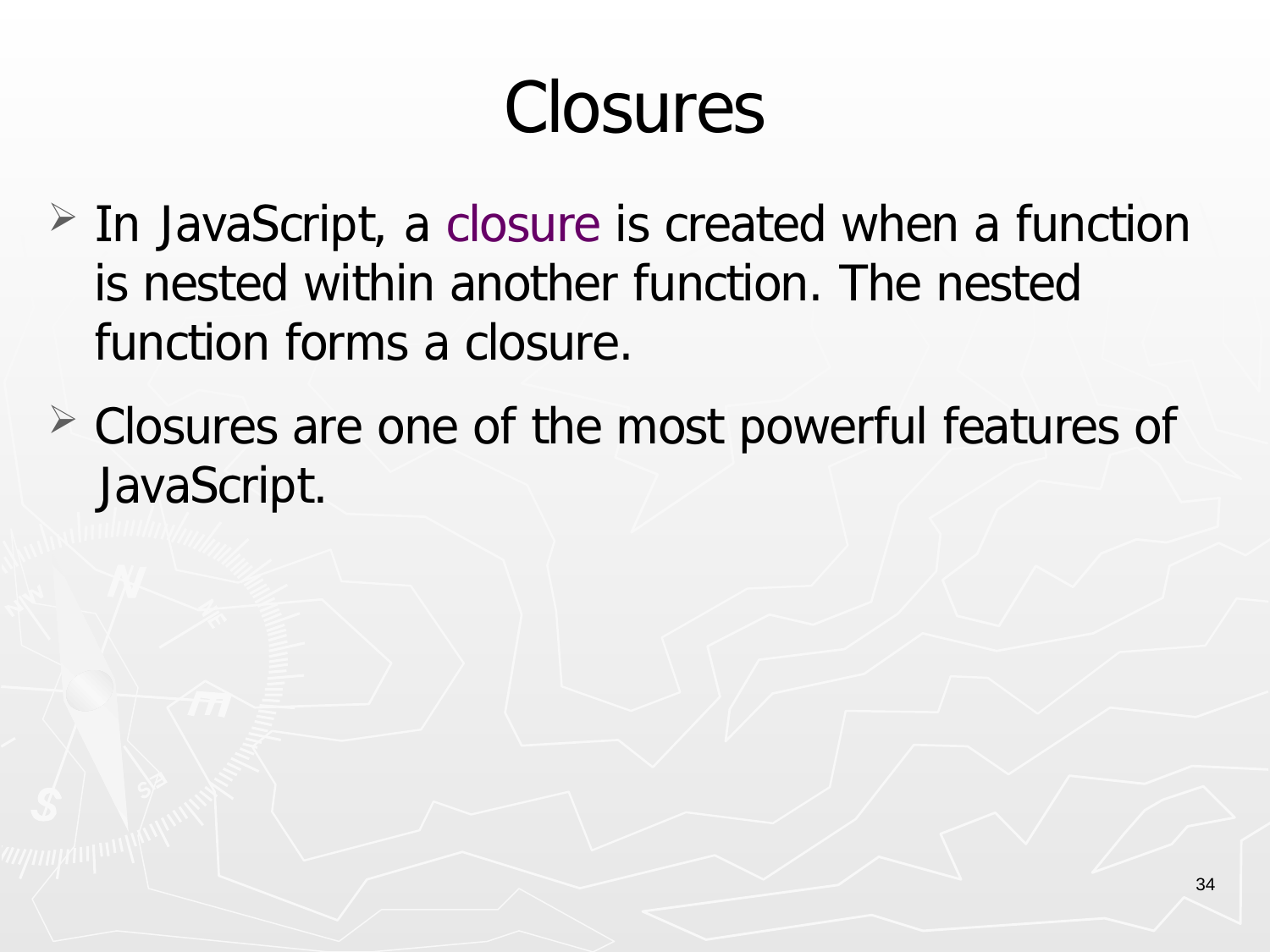

# Closures
In JavaScript, a closure is created when a function is nested within another function. The nested function forms a closure.

Closures are one of the most powerful features of JavaScript.

34